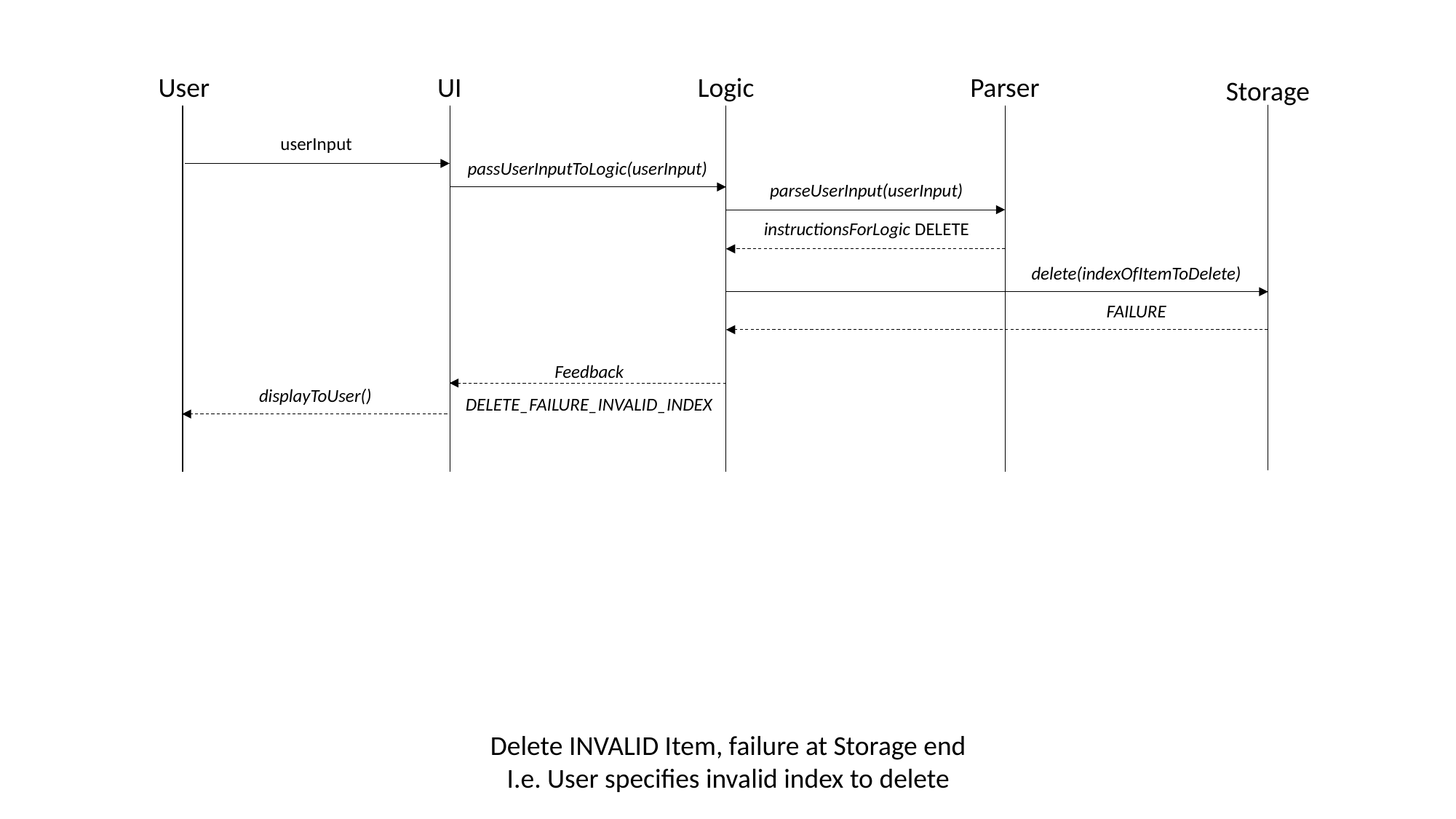

User
UI
Parser
Logic
Storage
userInput
passUserInputToLogic(userInput)
parseUserInput(userInput)
instructionsForLogic DELETE
delete(indexOfItemToDelete)
FAILURE
Feedback
DELETE_FAILURE_INVALID_INDEX
displayToUser()
Delete INVALID Item, failure at Storage end
I.e. User specifies invalid index to delete